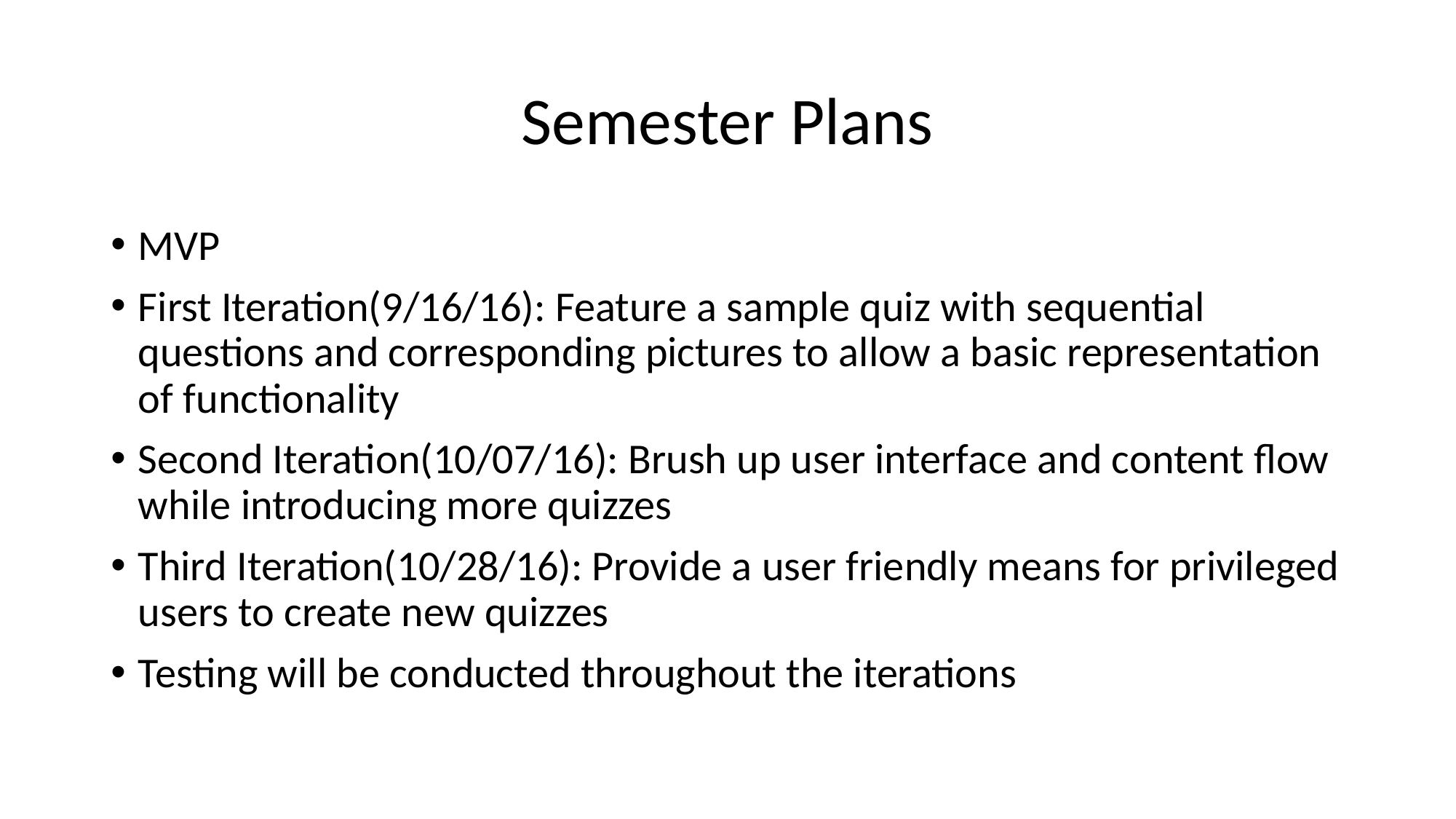

# Semester Plans
MVP
First Iteration(9/16/16): Feature a sample quiz with sequential questions and corresponding pictures to allow a basic representation of functionality
Second Iteration(10/07/16): Brush up user interface and content flow while introducing more quizzes
Third Iteration(10/28/16): Provide a user friendly means for privileged users to create new quizzes
Testing will be conducted throughout the iterations